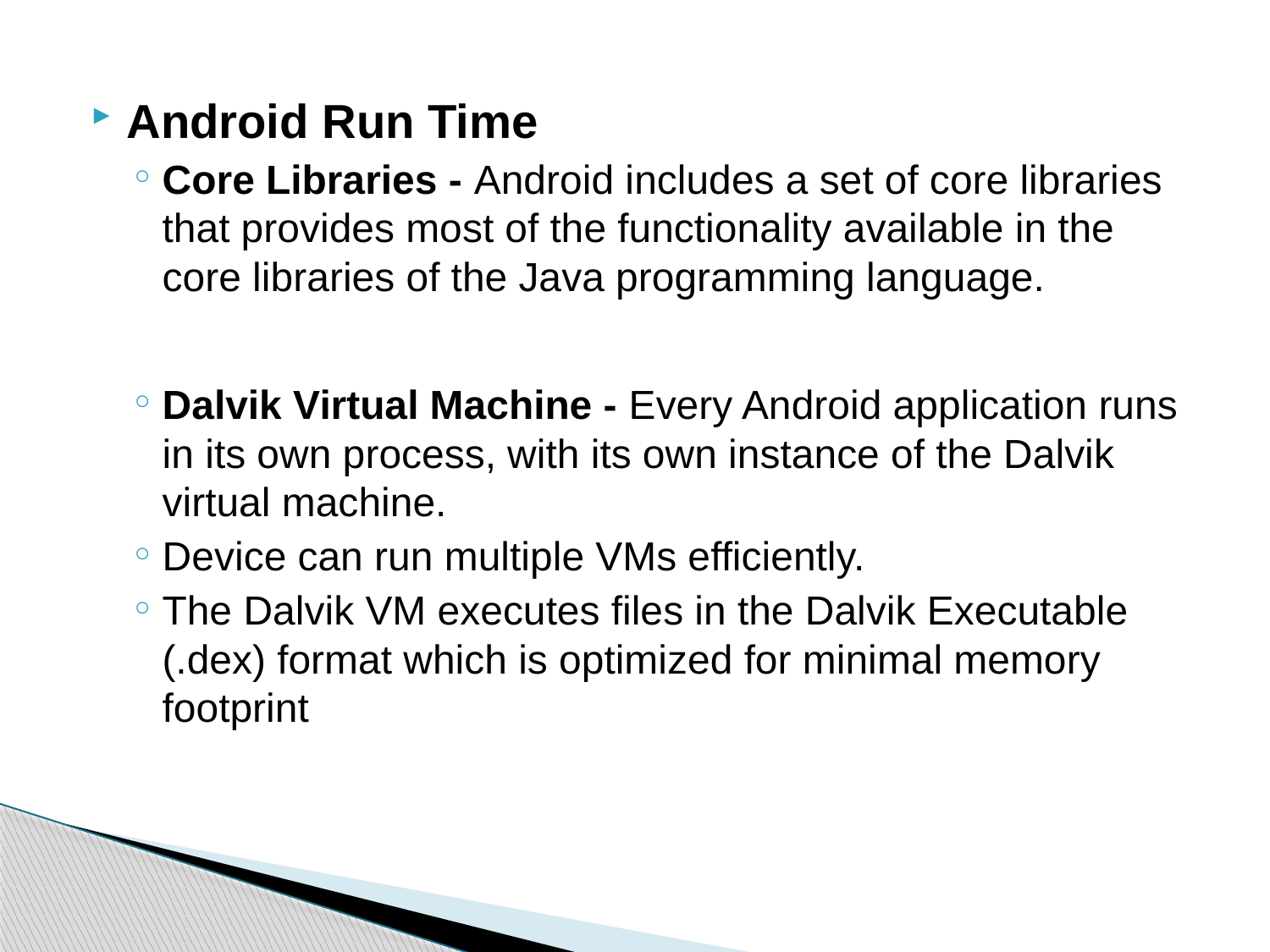

Android Run Time
Core Libraries - Android includes a set of core libraries that provides most of the functionality available in the core libraries of the Java programming language.

Dalvik Virtual Machine - Every Android application runs in its own process, with its own instance of the Dalvik virtual machine.
Device can run multiple VMs efficiently.
The Dalvik VM executes files in the Dalvik Executable (.dex) format which is optimized for minimal memory footprint